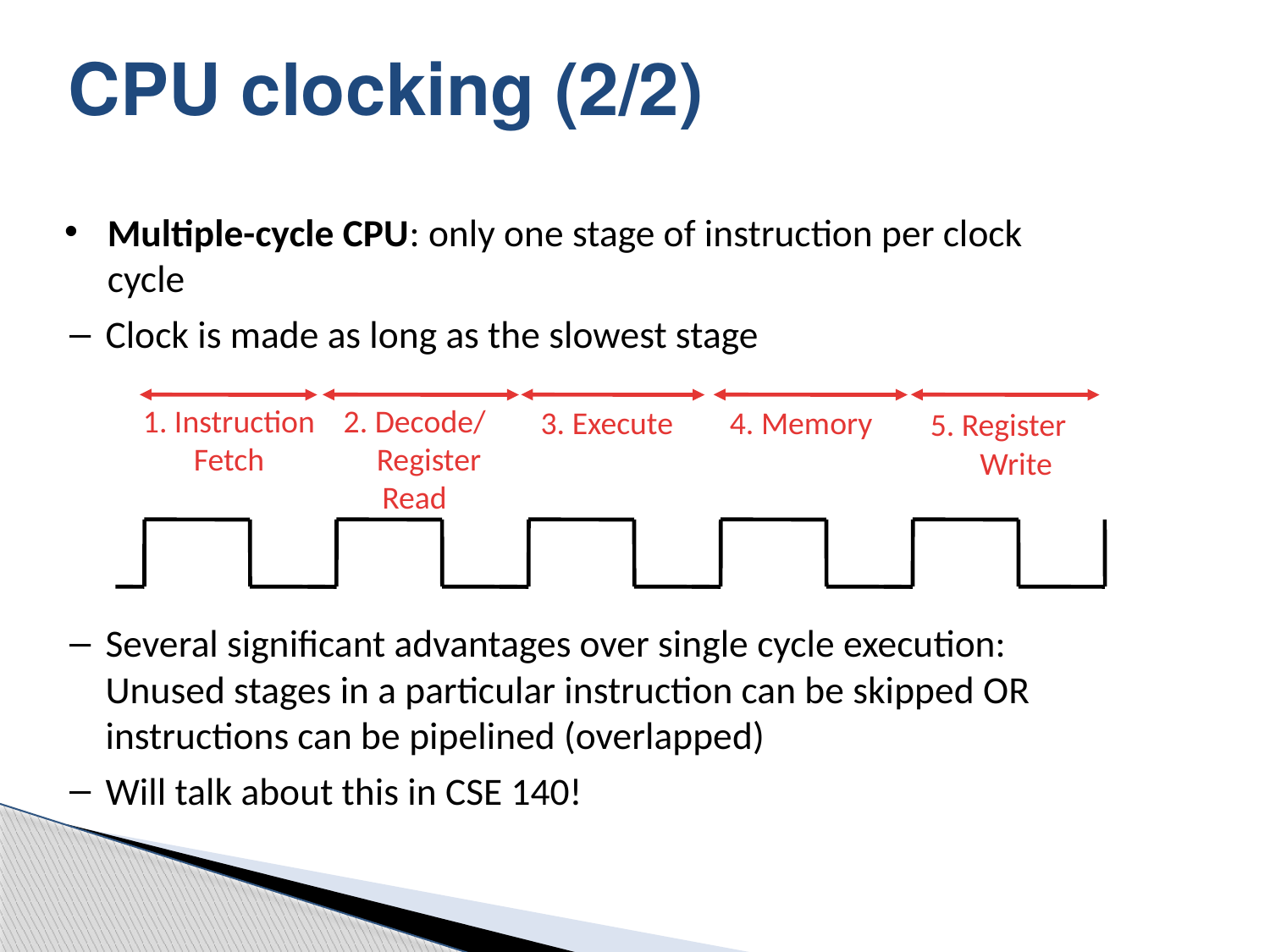

# CPU clocking (2/2)
Multiple-cycle CPU: only one stage of instruction per clock cycle
Clock is made as long as the slowest stage

Several significant advantages over single cycle execution: Unused stages in a particular instruction can be skipped OR instructions can be pipelined (overlapped)
Will talk about this in CSE 140!

2. Decode/
    Register
Read

1. Instruction
Fetch

3. Execute

5. Register
     Write

4. Memory